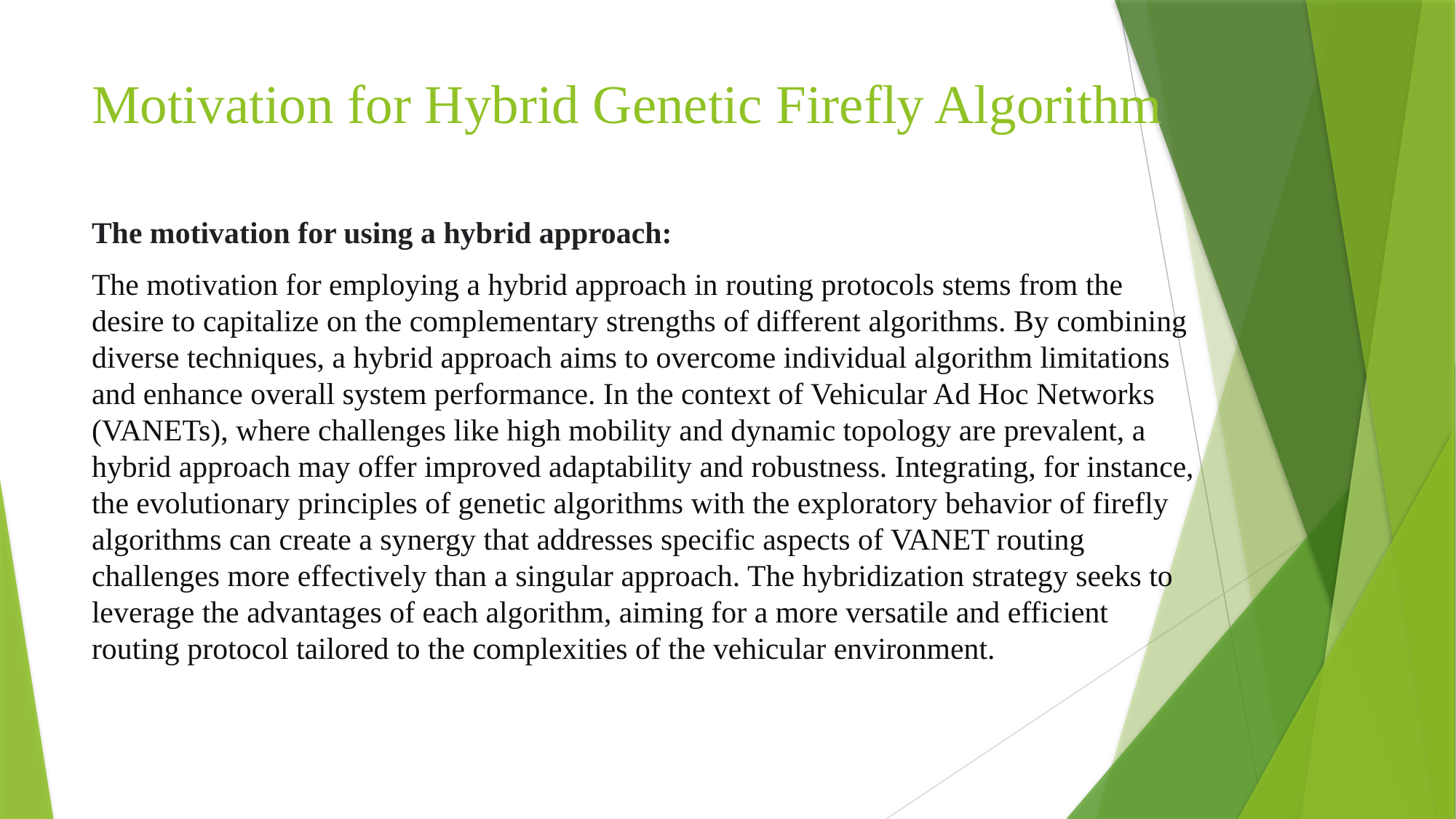

# Motivation for Hybrid Genetic Firefly Algorithm
The motivation for using a hybrid approach:
The motivation for employing a hybrid approach in routing protocols stems from the desire to capitalize on the complementary strengths of different algorithms. By combining diverse techniques, a hybrid approach aims to overcome individual algorithm limitations and enhance overall system performance. In the context of Vehicular Ad Hoc Networks (VANETs), where challenges like high mobility and dynamic topology are prevalent, a hybrid approach may offer improved adaptability and robustness. Integrating, for instance, the evolutionary principles of genetic algorithms with the exploratory behavior of firefly algorithms can create a synergy that addresses specific aspects of VANET routing challenges more effectively than a singular approach. The hybridization strategy seeks to leverage the advantages of each algorithm, aiming for a more versatile and efficient routing protocol tailored to the complexities of the vehicular environment.